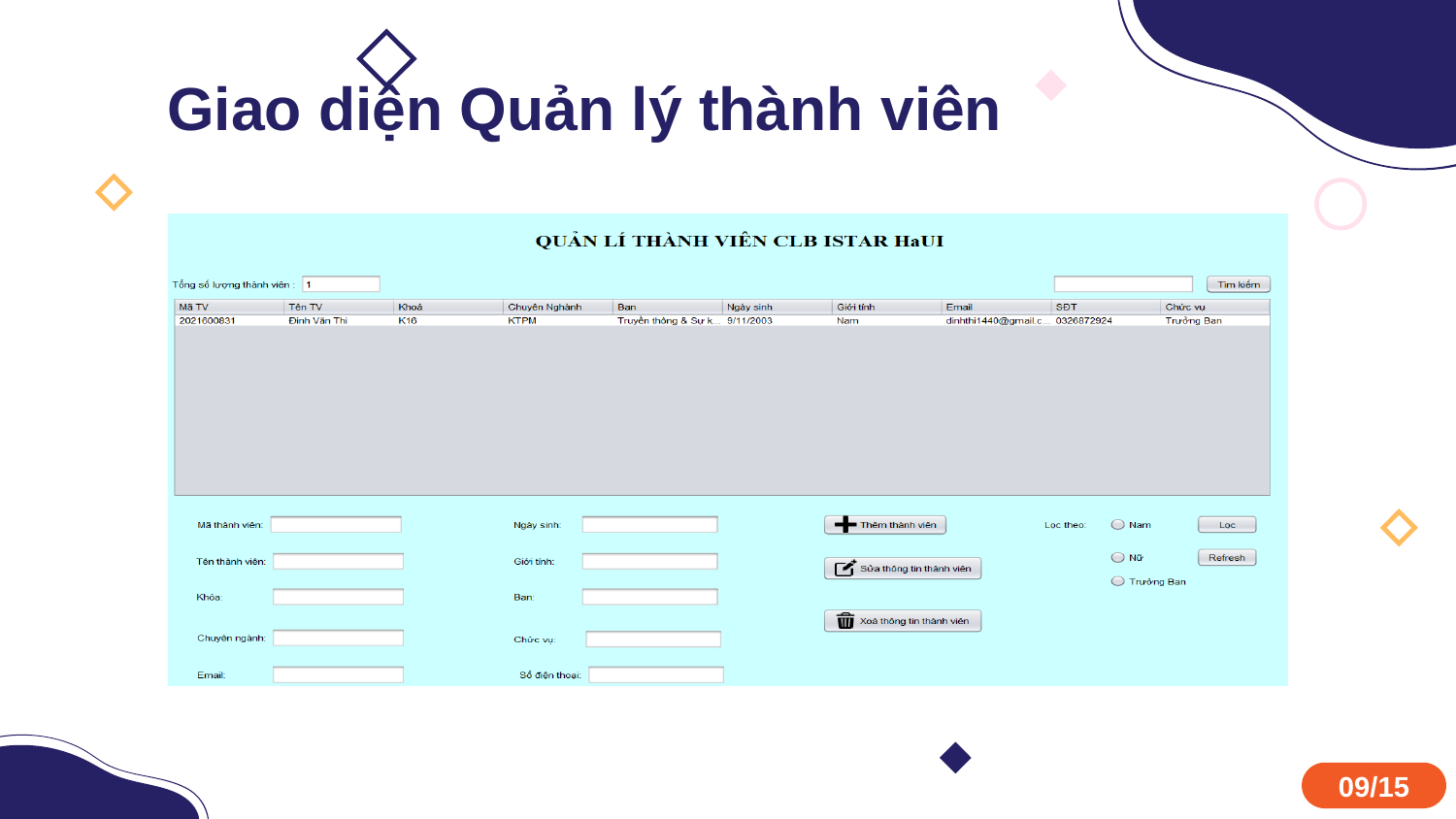

Giao diện Quản lý thành viên

09/15